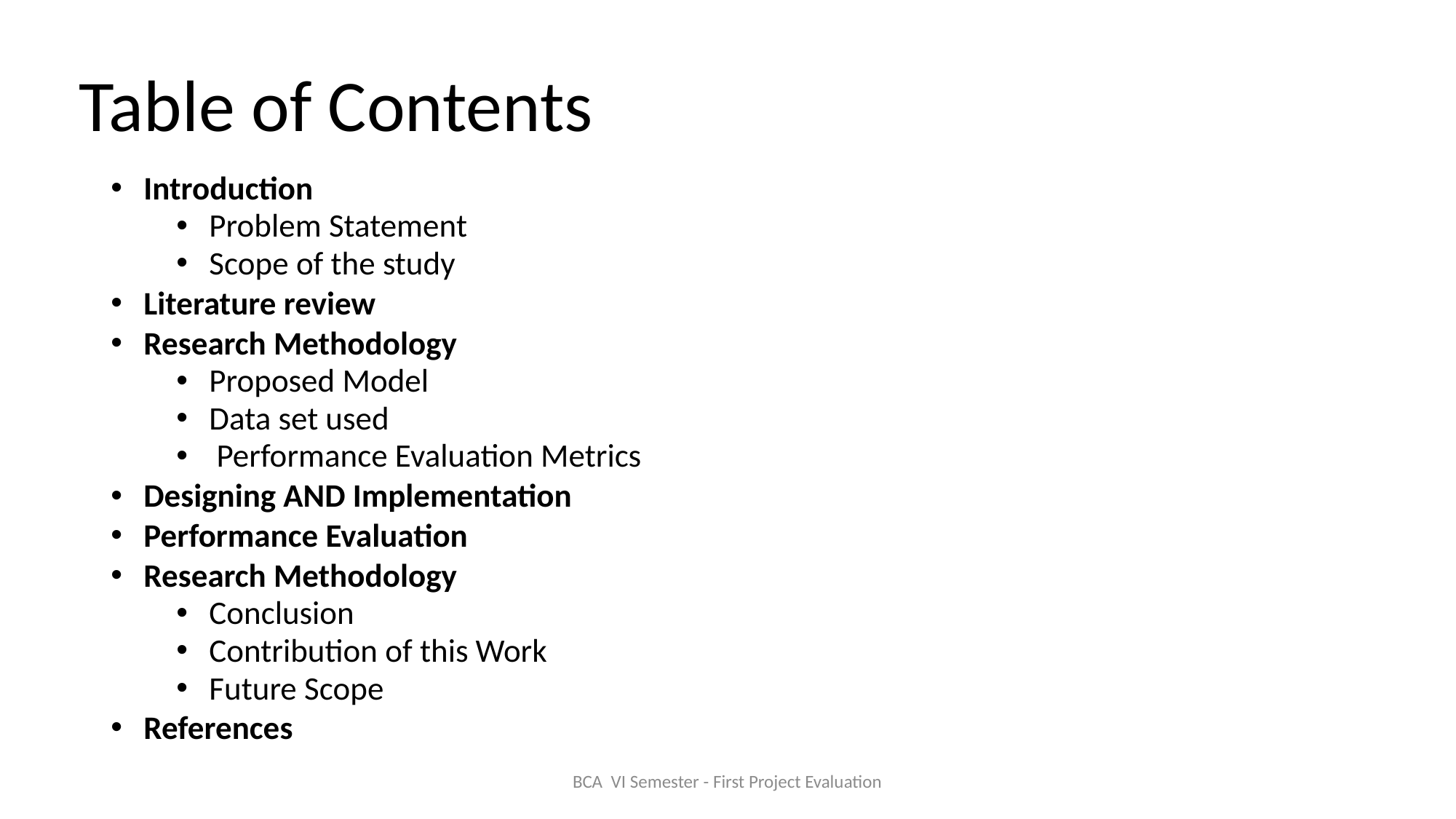

# Table of Contents
Introduction
Problem Statement
Scope of the study
Literature review
Research Methodology
Proposed Model
Data set used
 Performance Evaluation Metrics
Designing AND Implementation
Performance Evaluation
Research Methodology
Conclusion
Contribution of this Work
Future Scope
References

BCA  VI Semester - First Project Evaluation